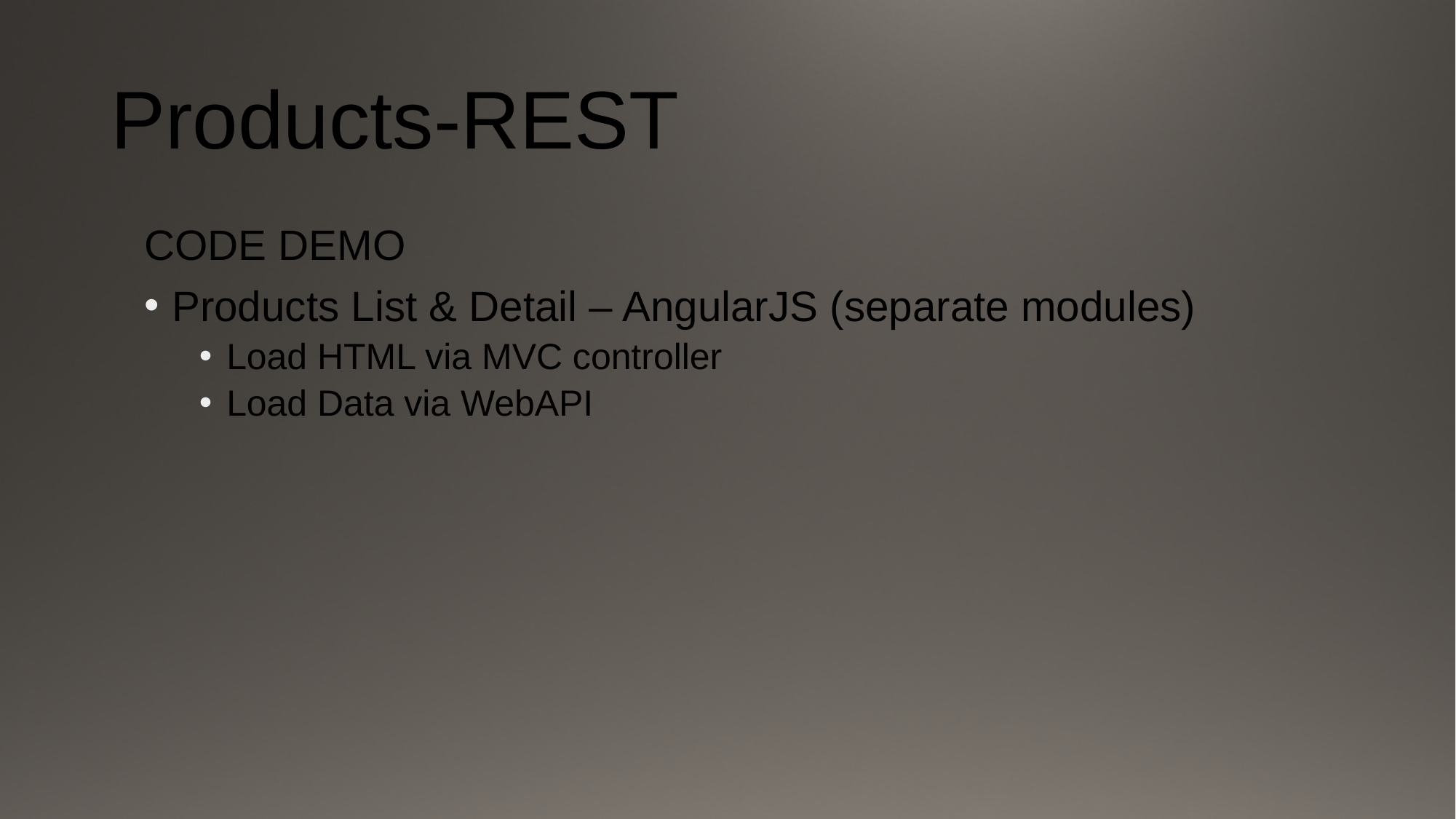

# Products-REST
CODE DEMO
Products List & Detail – AngularJS (separate modules)
Load HTML via MVC controller
Load Data via WebAPI